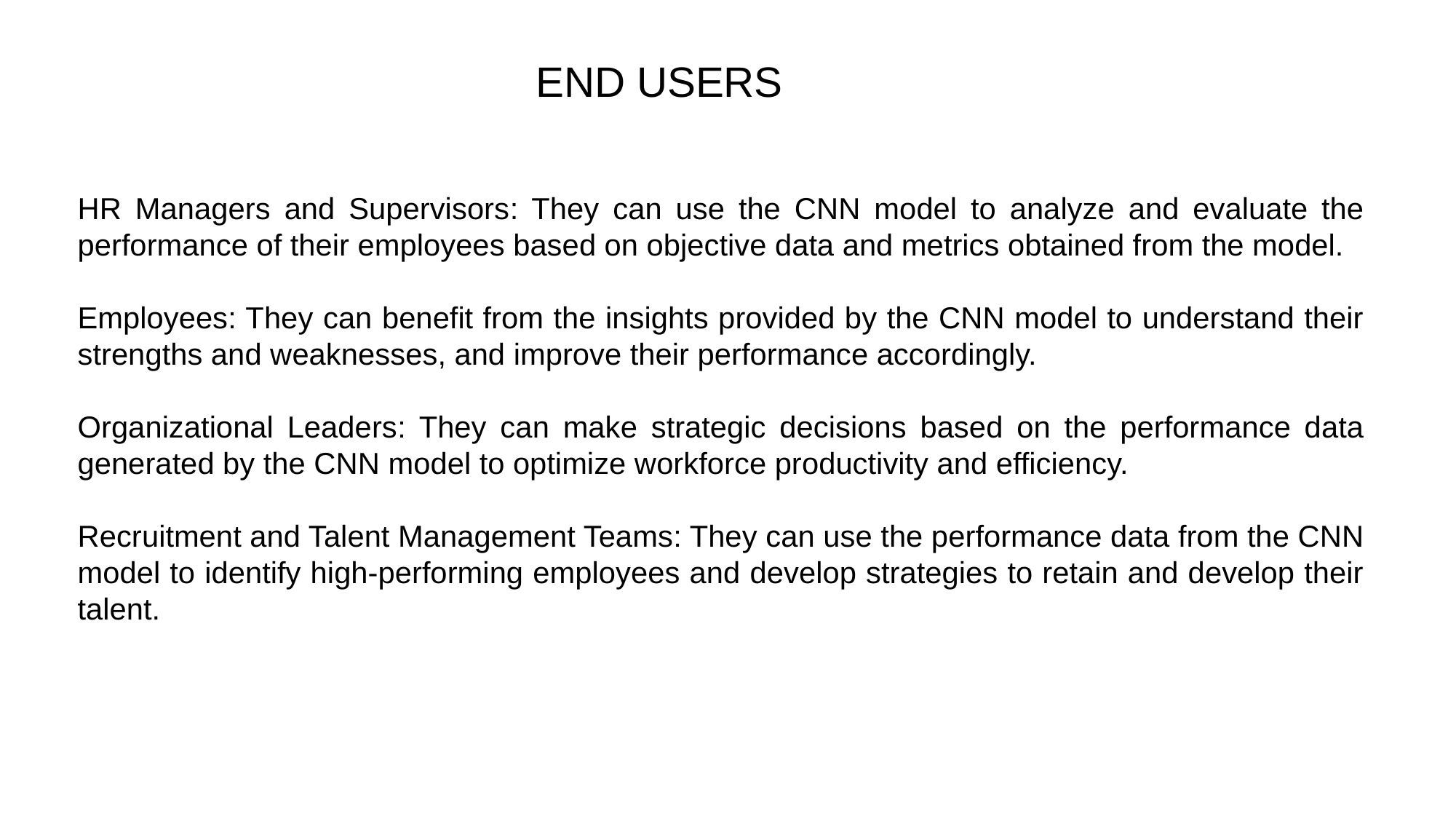

END USERS
HR Managers and Supervisors: They can use the CNN model to analyze and evaluate the performance of their employees based on objective data and metrics obtained from the model.

Employees: They can benefit from the insights provided by the CNN model to understand their strengths and weaknesses, and improve their performance accordingly.

Organizational Leaders: They can make strategic decisions based on the performance data generated by the CNN model to optimize workforce productivity and efficiency.

Recruitment and Talent Management Teams: They can use the performance data from the CNN model to identify high-performing employees and develop strategies to retain and develop their talent.